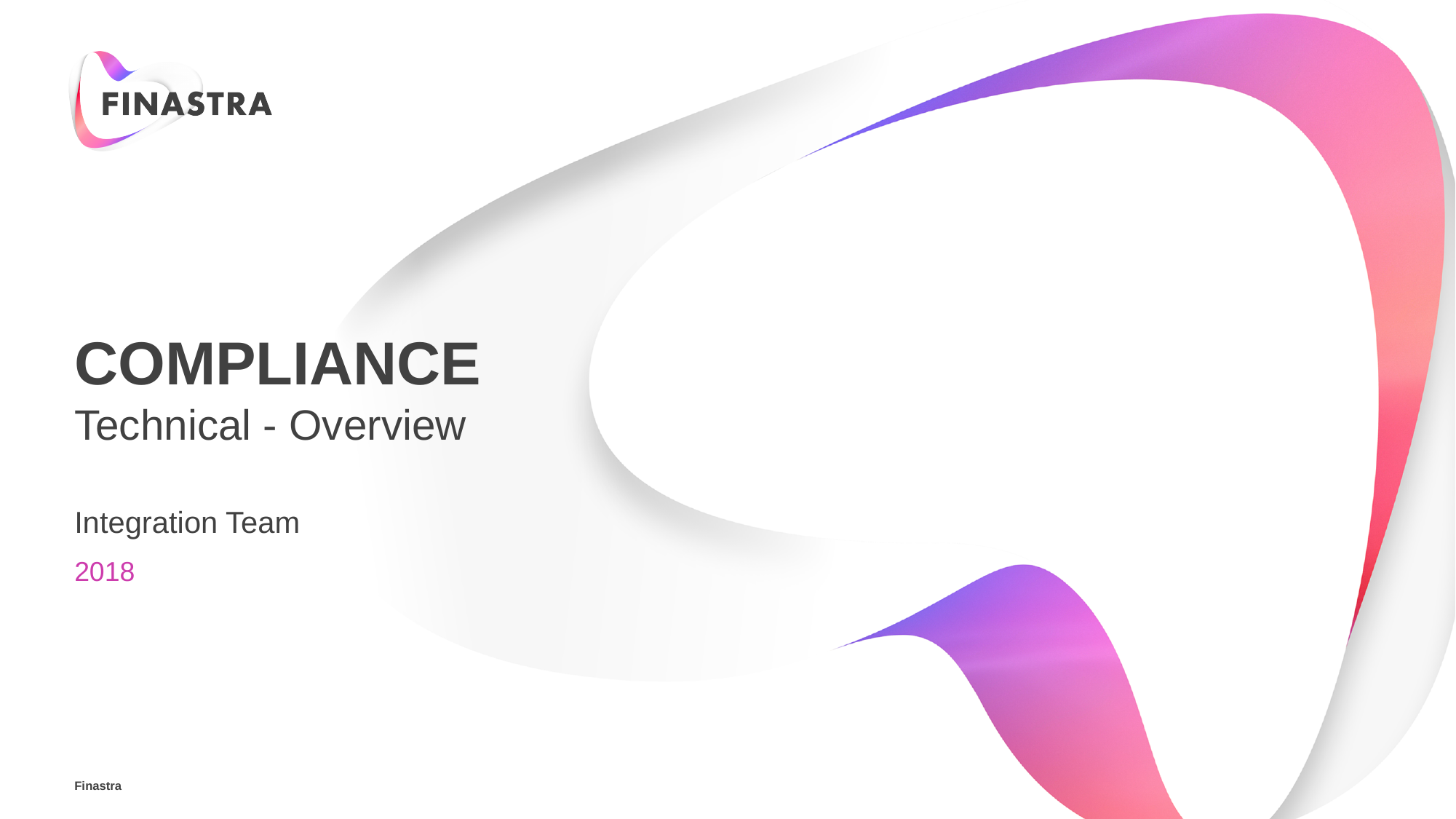

# Compliance
Technical - Overview
Integration Team
2018